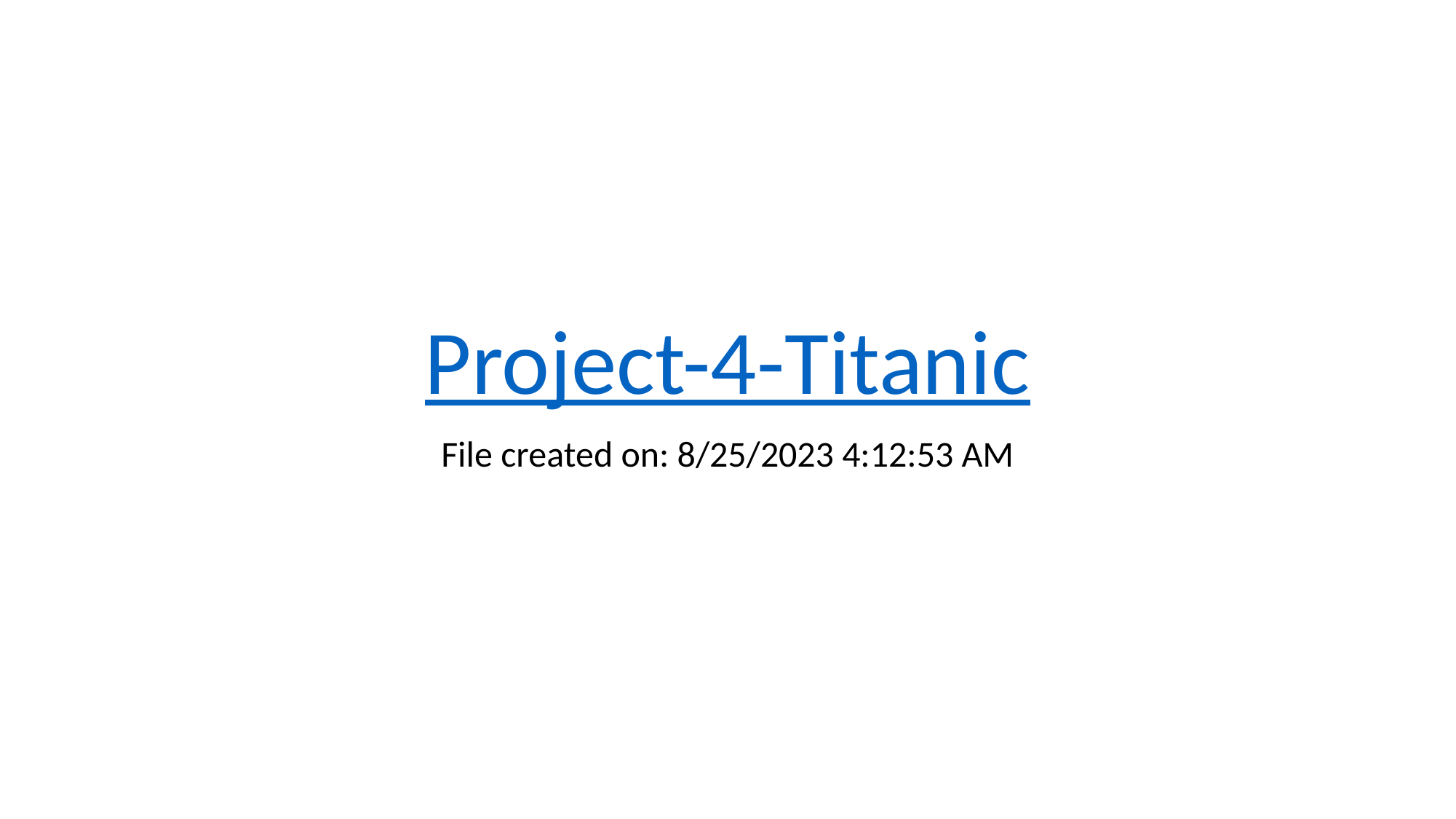

# Project-4-Titanic
File created on: 8/25/2023 4:12:53 AM